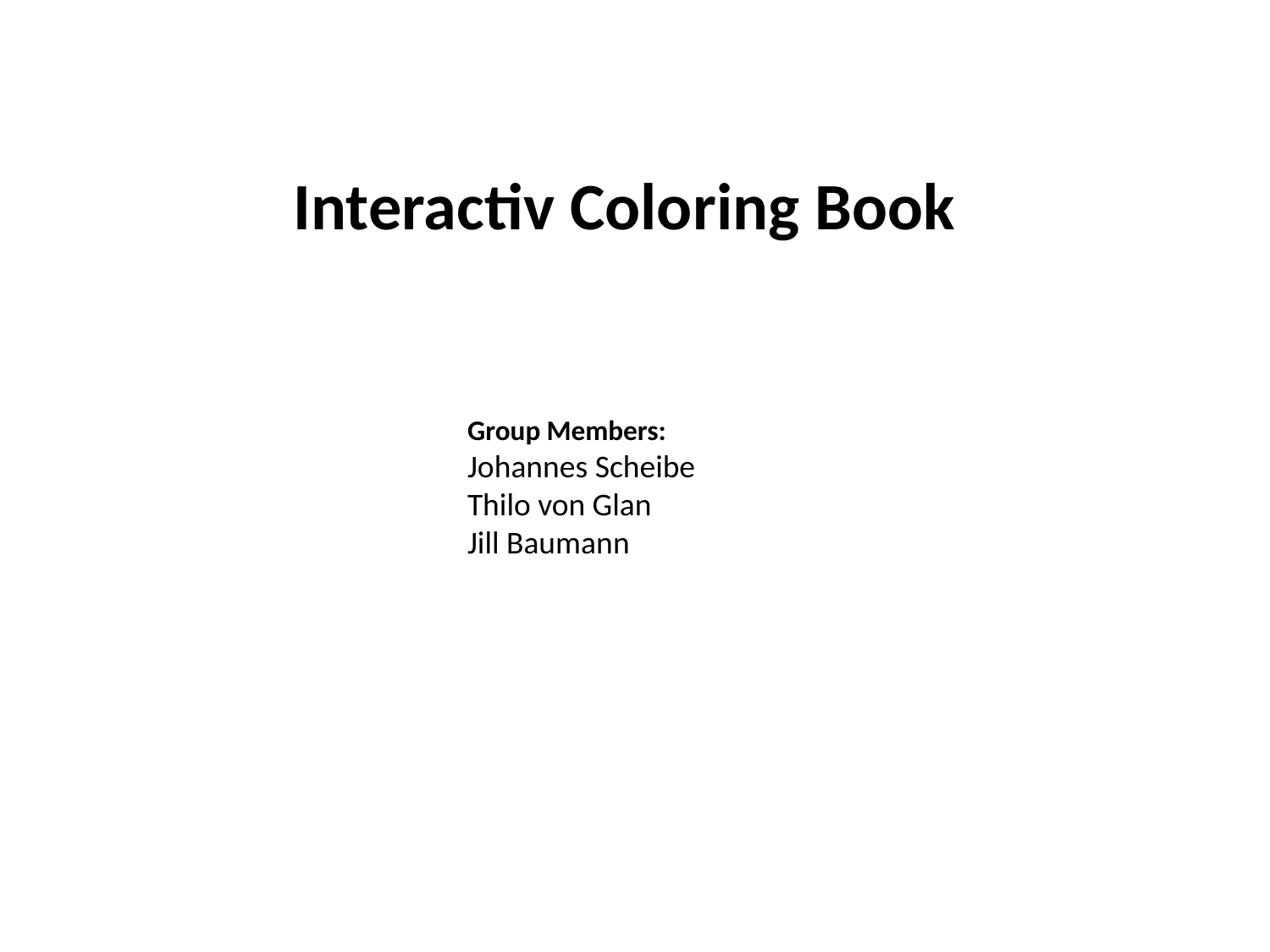

# Interactiv Coloring Book
Group Members:
Johannes Scheibe
Thilo von Glan
Jill Baumann